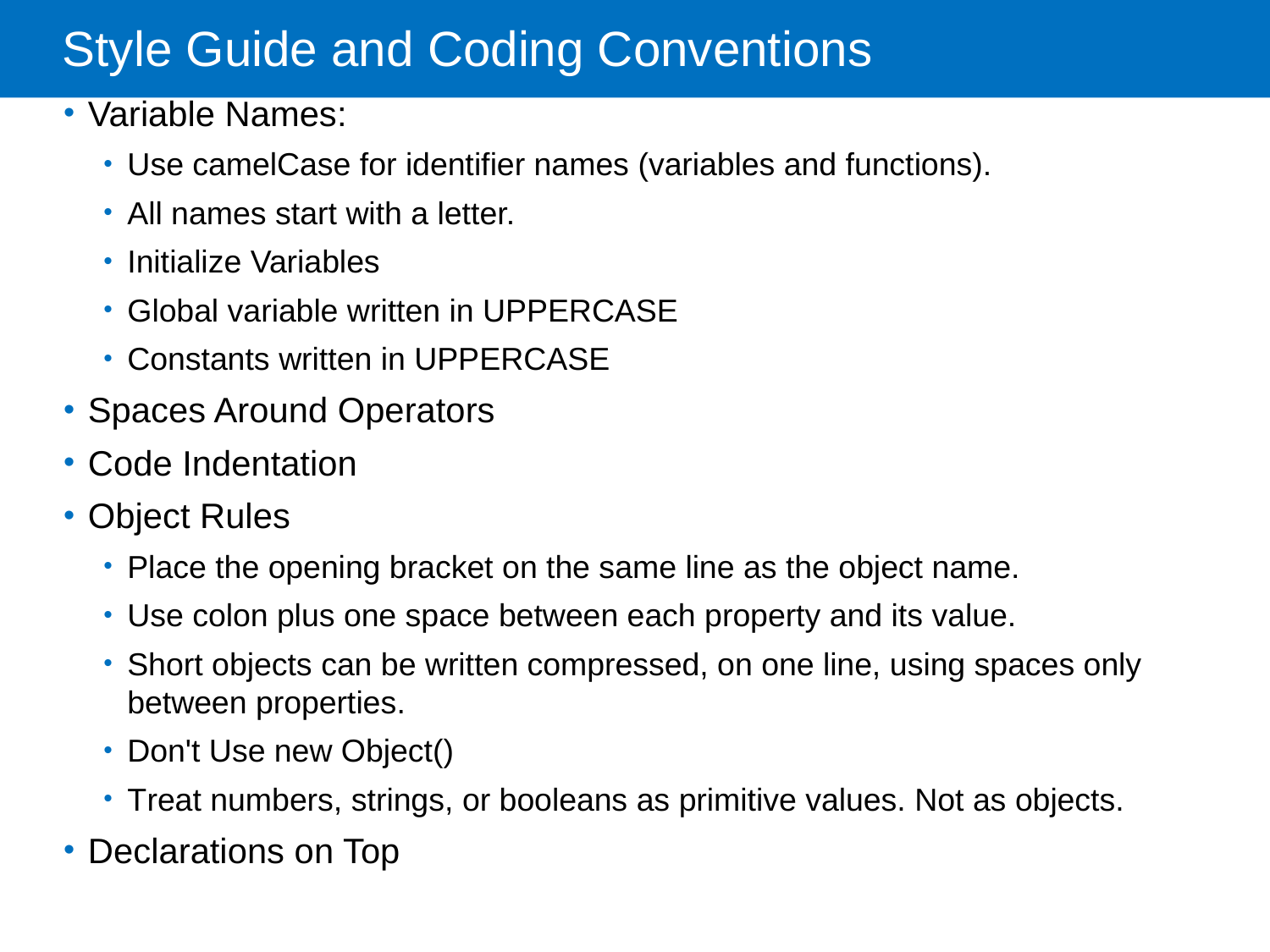

# Style Guide and Coding Conventions
Variable Names:
Use camelCase for identifier names (variables and functions).
All names start with a letter.
Initialize Variables
Global variable written in UPPERCASE
Constants written in UPPERCASE
Spaces Around Operators
Code Indentation
Object Rules
Place the opening bracket on the same line as the object name.
Use colon plus one space between each property and its value.
Short objects can be written compressed, on one line, using spaces only between properties.
Don't Use new Object()
Treat numbers, strings, or booleans as primitive values. Not as objects.
Declarations on Top